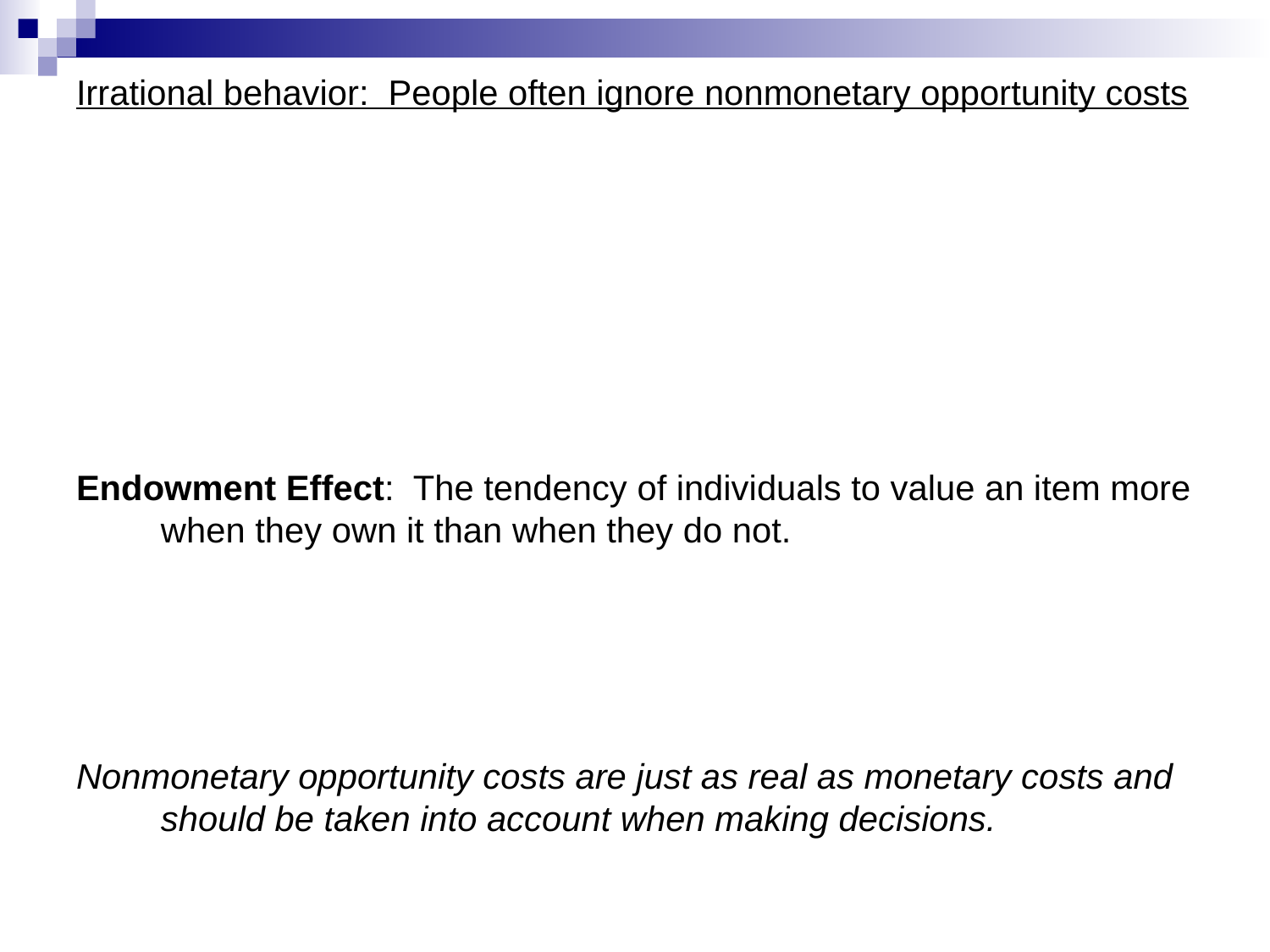

Irrational behavior:  People often ignore nonmonetary opportunity costs

Endowment Effect:  The tendency of individuals to value an item more when they own it than when they do not.

Nonmonetary opportunity costs are just as real as monetary costs and should be taken into account when making decisions.